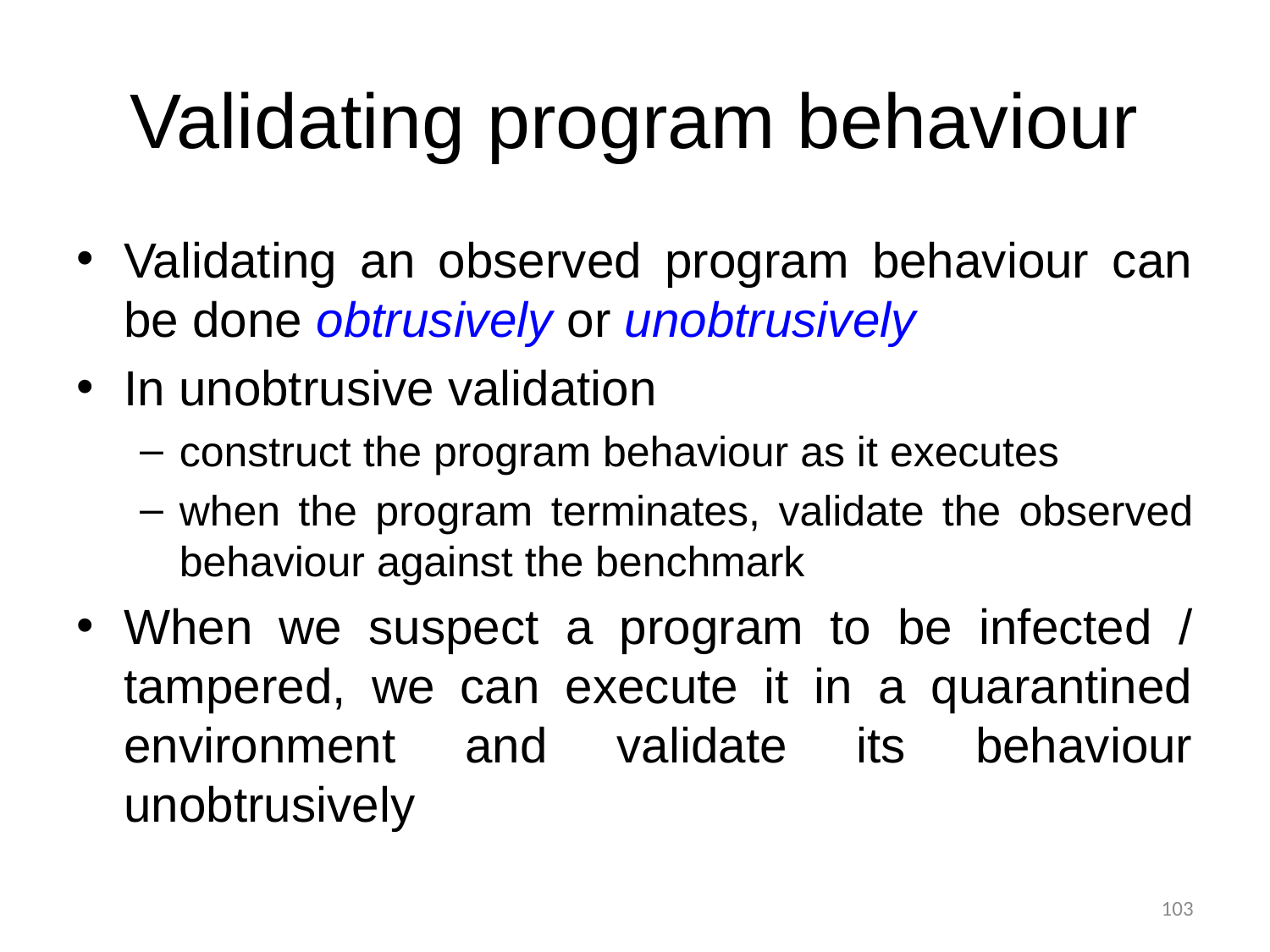

Validating program behaviour
Validating an observed program behaviour can be done obtrusively or unobtrusively
In unobtrusive validation
construct the program behaviour as it executes
when the program terminates, validate the observed behaviour against the benchmark
When we suspect a program to be infected / tampered, we can execute it in a quarantined environment and validate its behaviour unobtrusively
103